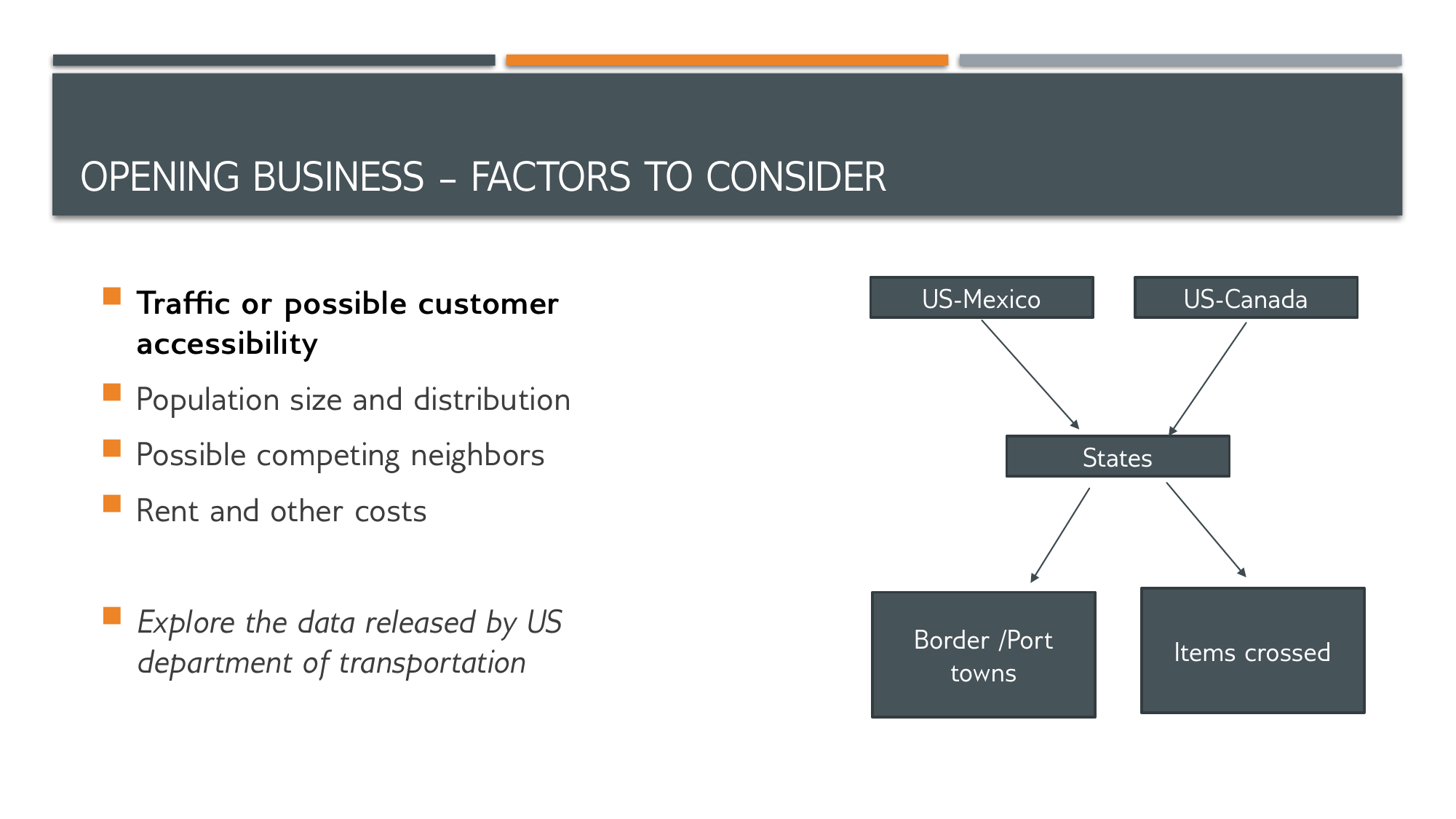

# Opening business – Factors to consider
Traffic or possible customer accessibility
Population size and distribution
Possible competing neighbors
Rent and other costs

Explore the data released by US department of transportation

US-Canada
US-Mexico
States
Items crossed
Border /Port towns